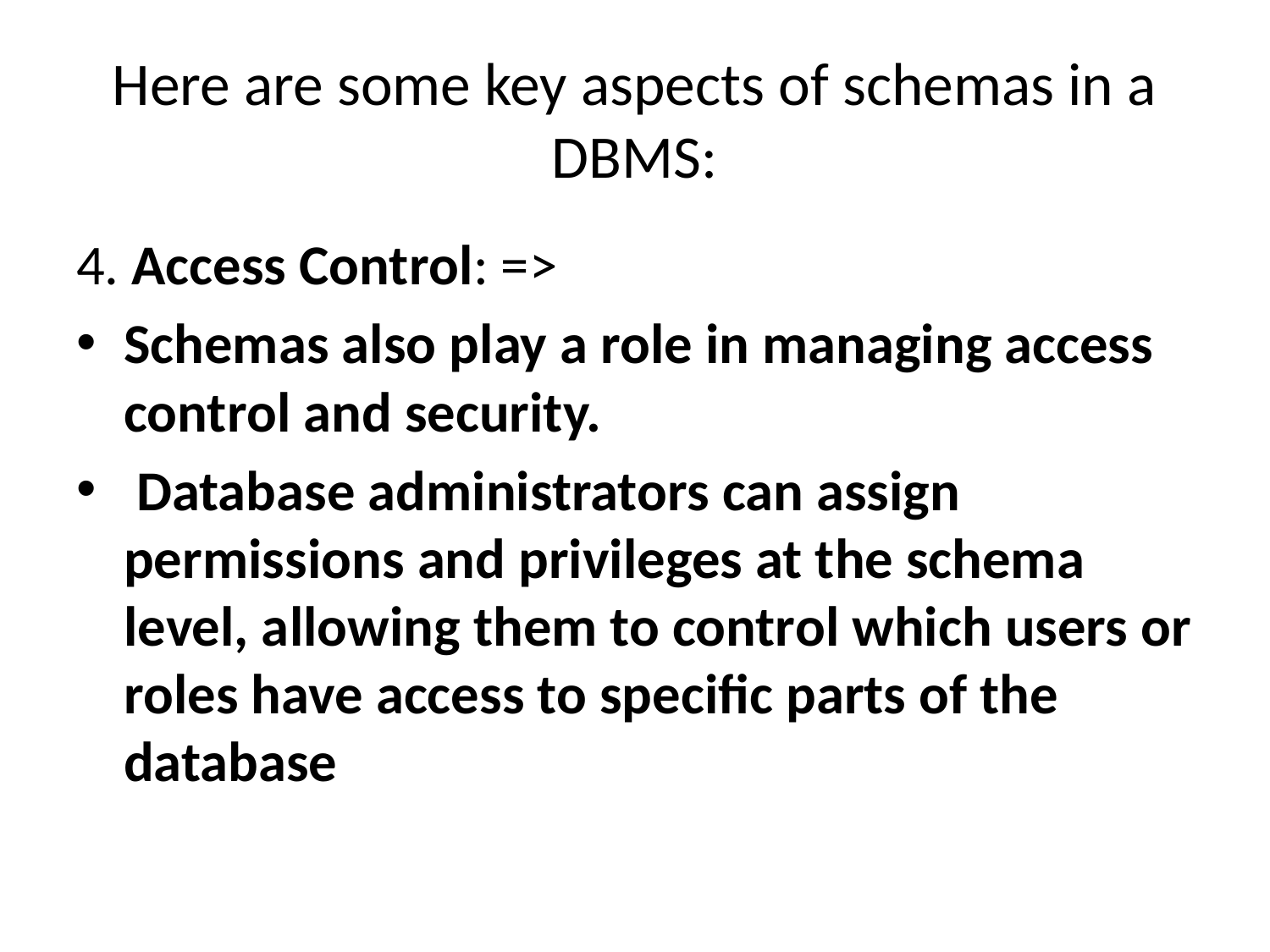

# Here are some key aspects of schemas in a DBMS:
4. Access Control: =>
Schemas also play a role in managing access control and security.
 Database administrators can assign permissions and privileges at the schema level, allowing them to control which users or roles have access to specific parts of the database